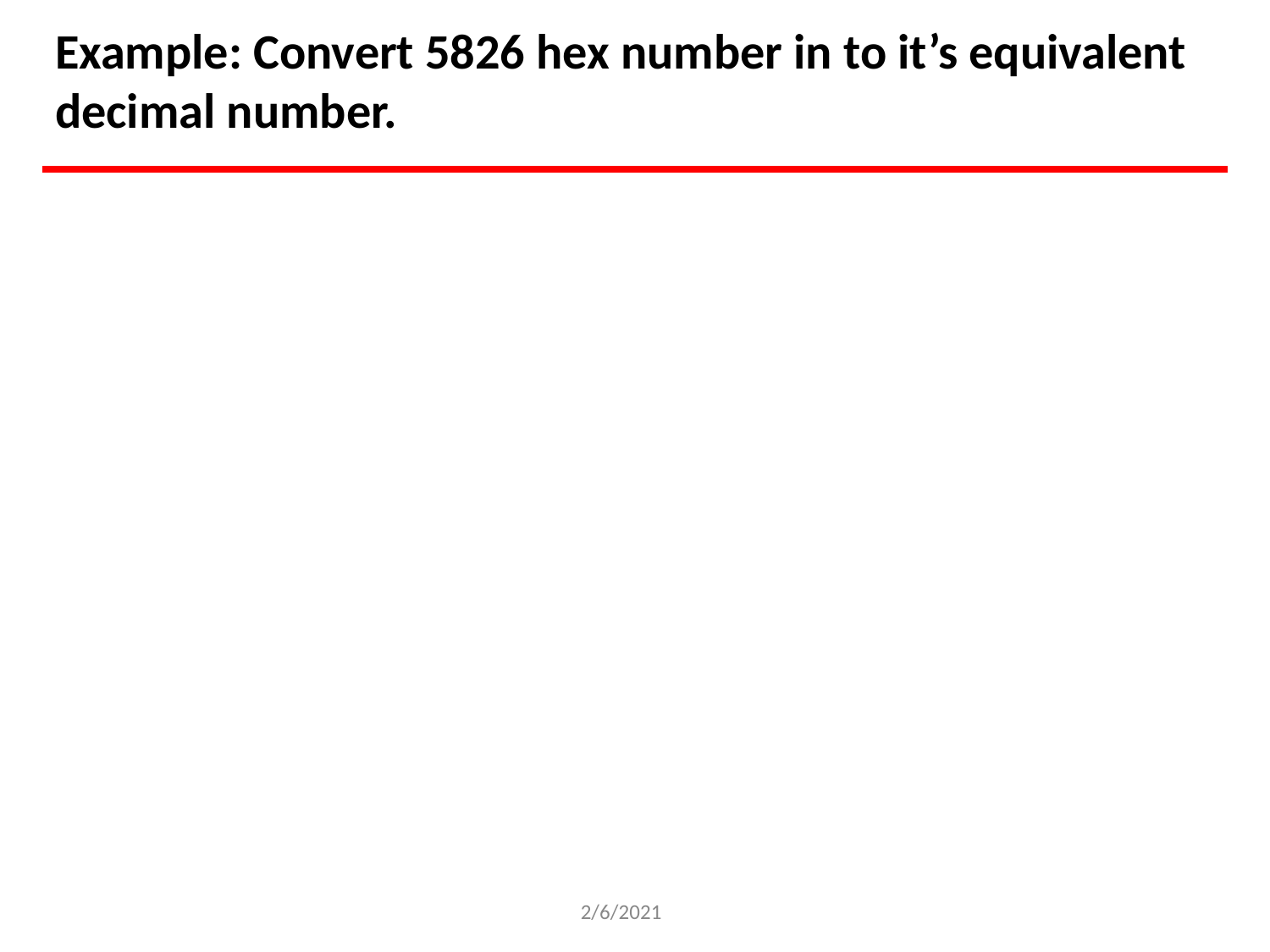

# Example: Convert 5826 hex number in to it’s equivalent  decimal number.

2/6/2021